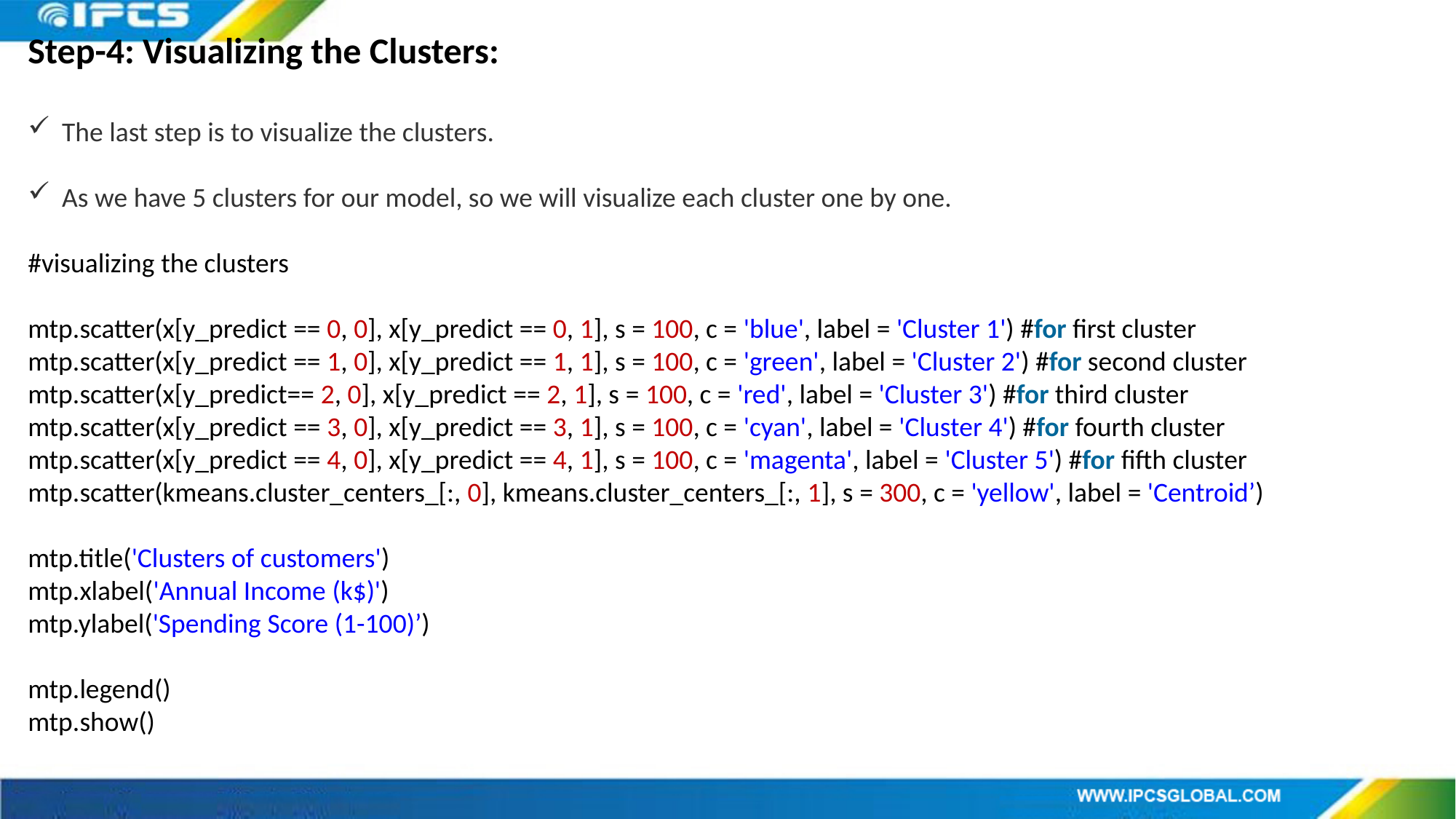

Step-4: Visualizing the Clusters:

The last step is to visualize the clusters.

As we have 5 clusters for our model, so we will visualize each cluster one by one.

#visualizing the clusters

mtp.scatter(x[y_predict == 0, 0], x[y_predict == 0, 1], s = 100, c = 'blue', label = 'Cluster 1') #for first cluster
mtp.scatter(x[y_predict == 1, 0], x[y_predict == 1, 1], s = 100, c = 'green', label = 'Cluster 2') #for second cluster
mtp.scatter(x[y_predict== 2, 0], x[y_predict == 2, 1], s = 100, c = 'red', label = 'Cluster 3') #for third cluster
mtp.scatter(x[y_predict == 3, 0], x[y_predict == 3, 1], s = 100, c = 'cyan', label = 'Cluster 4') #for fourth cluster
mtp.scatter(x[y_predict == 4, 0], x[y_predict == 4, 1], s = 100, c = 'magenta', label = 'Cluster 5') #for fifth cluster
mtp.scatter(kmeans.cluster_centers_[:, 0], kmeans.cluster_centers_[:, 1], s = 300, c = 'yellow', label = 'Centroid’)

mtp.title('Clusters of customers')
mtp.xlabel('Annual Income (k$)')
mtp.ylabel('Spending Score (1-100)’)

mtp.legend()
mtp.show()